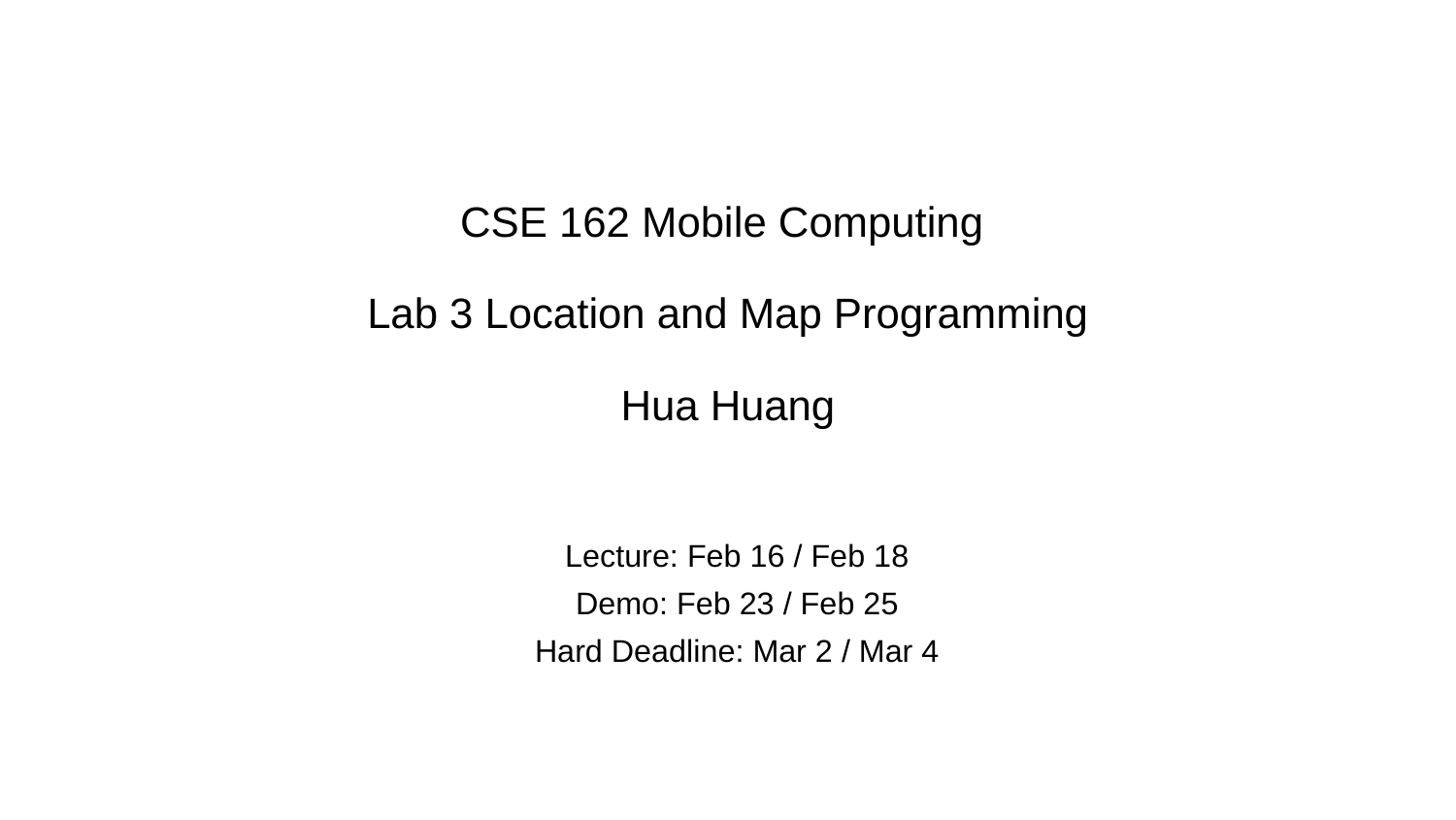

CSE 162 Mobile Computing
Lab 3 Location and Map Programming
Hua Huang

Lecture: Feb 16 / Feb 18
Demo: Feb 23 / Feb 25
Hard Deadline: Mar 2 / Mar 4